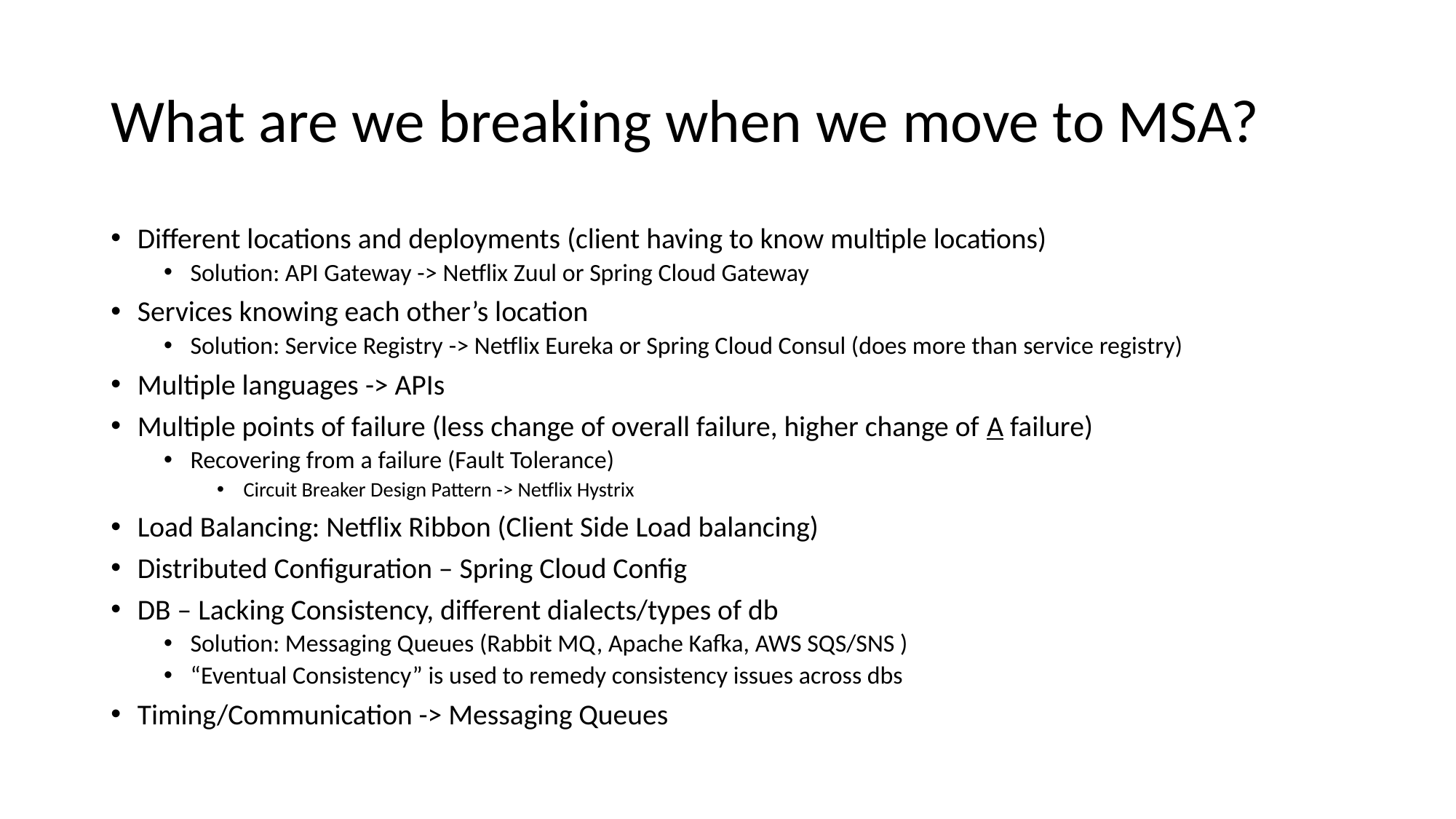

# What are we breaking when we move to MSA?
Different locations and deployments (client having to know multiple locations)
Solution: API Gateway -> Netflix Zuul or Spring Cloud Gateway
Services knowing each other’s location
Solution: Service Registry -> Netflix Eureka or Spring Cloud Consul (does more than service registry)
Multiple languages -> APIs
Multiple points of failure (less change of overall failure, higher change of A failure)
Recovering from a failure (Fault Tolerance)
Circuit Breaker Design Pattern -> Netflix Hystrix
Load Balancing: Netflix Ribbon (Client Side Load balancing)
Distributed Configuration – Spring Cloud Config
DB – Lacking Consistency, different dialects/types of db
Solution: Messaging Queues (Rabbit MQ, Apache Kafka, AWS SQS/SNS )
“Eventual Consistency” is used to remedy consistency issues across dbs
Timing/Communication -> Messaging Queues